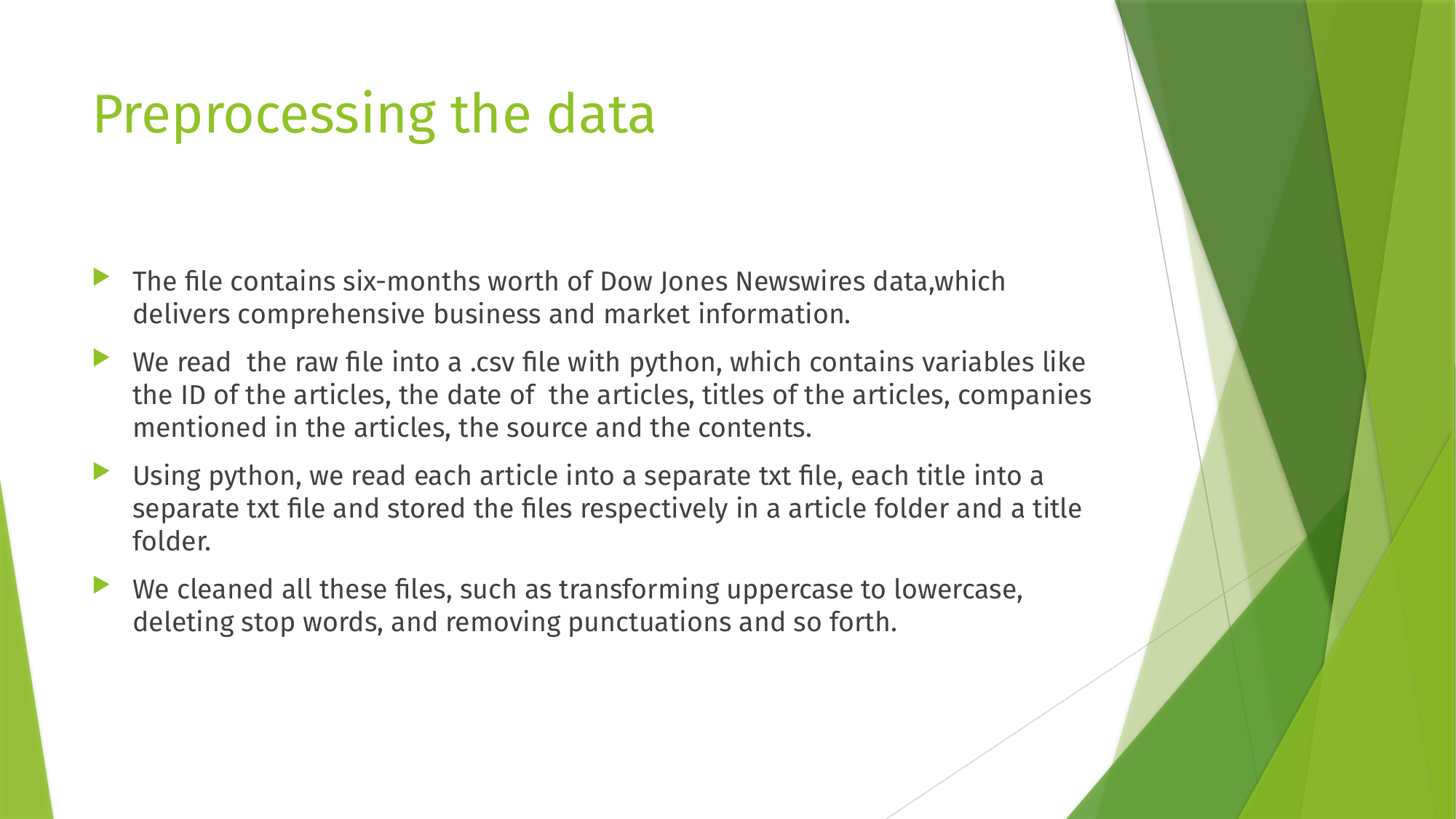

# Preprocessing the data
The file contains six-months worth of Dow Jones Newswires data,which delivers comprehensive business and market information.
We read  the raw file into a .csv file with python, which contains variables like the ID of the articles, the date of  the articles, titles of the articles, companies mentioned in the articles, the source and the contents.
Using python, we read each article into a separate txt file, each title into a separate txt file and stored the files respectively in a article folder and a title folder.
We cleaned all these files, such as transforming uppercase to lowercase, deleting stop words, and removing punctuations and so forth.